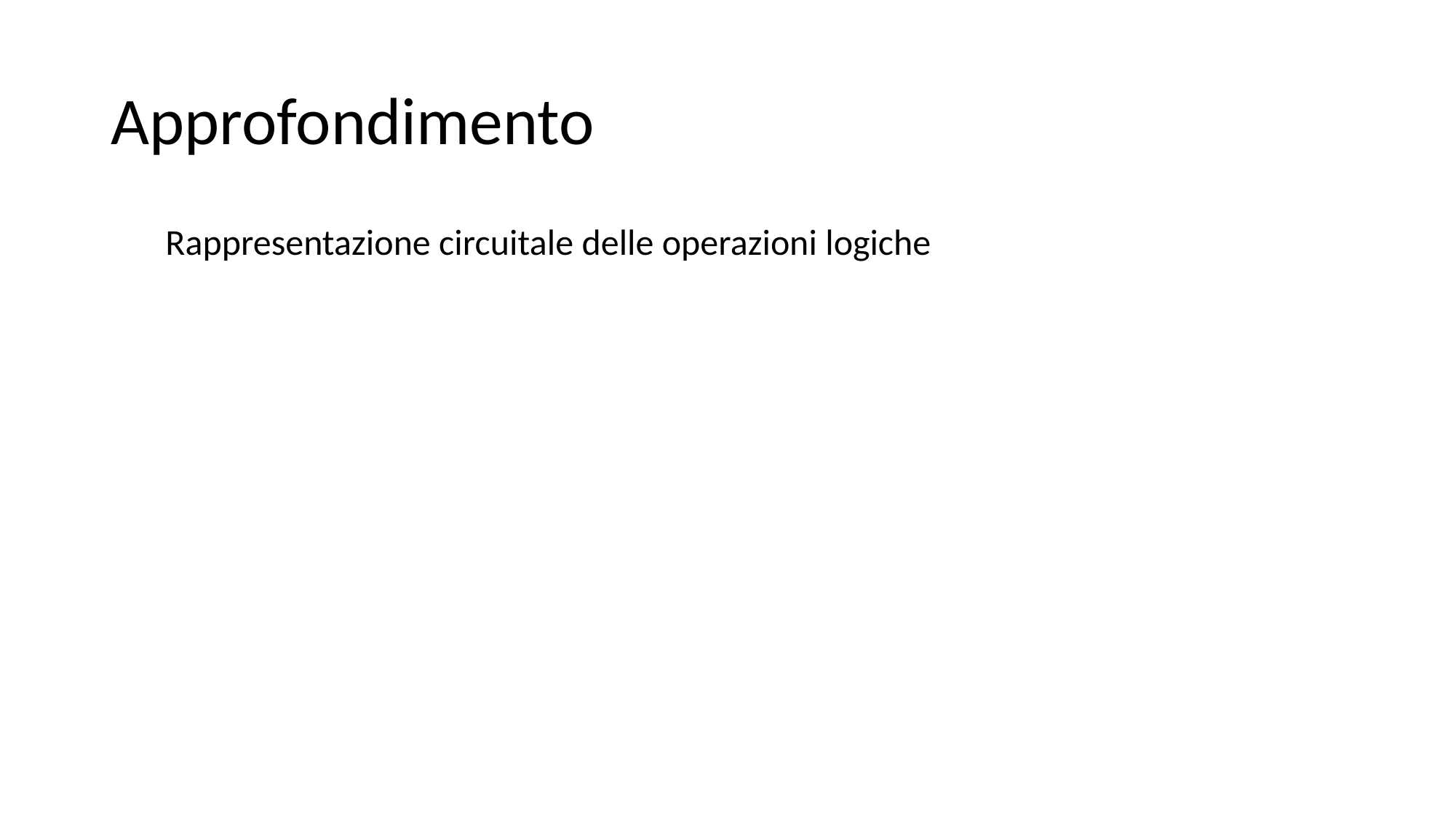

# Approfondimento
Rappresentazione circuitale delle operazioni logiche